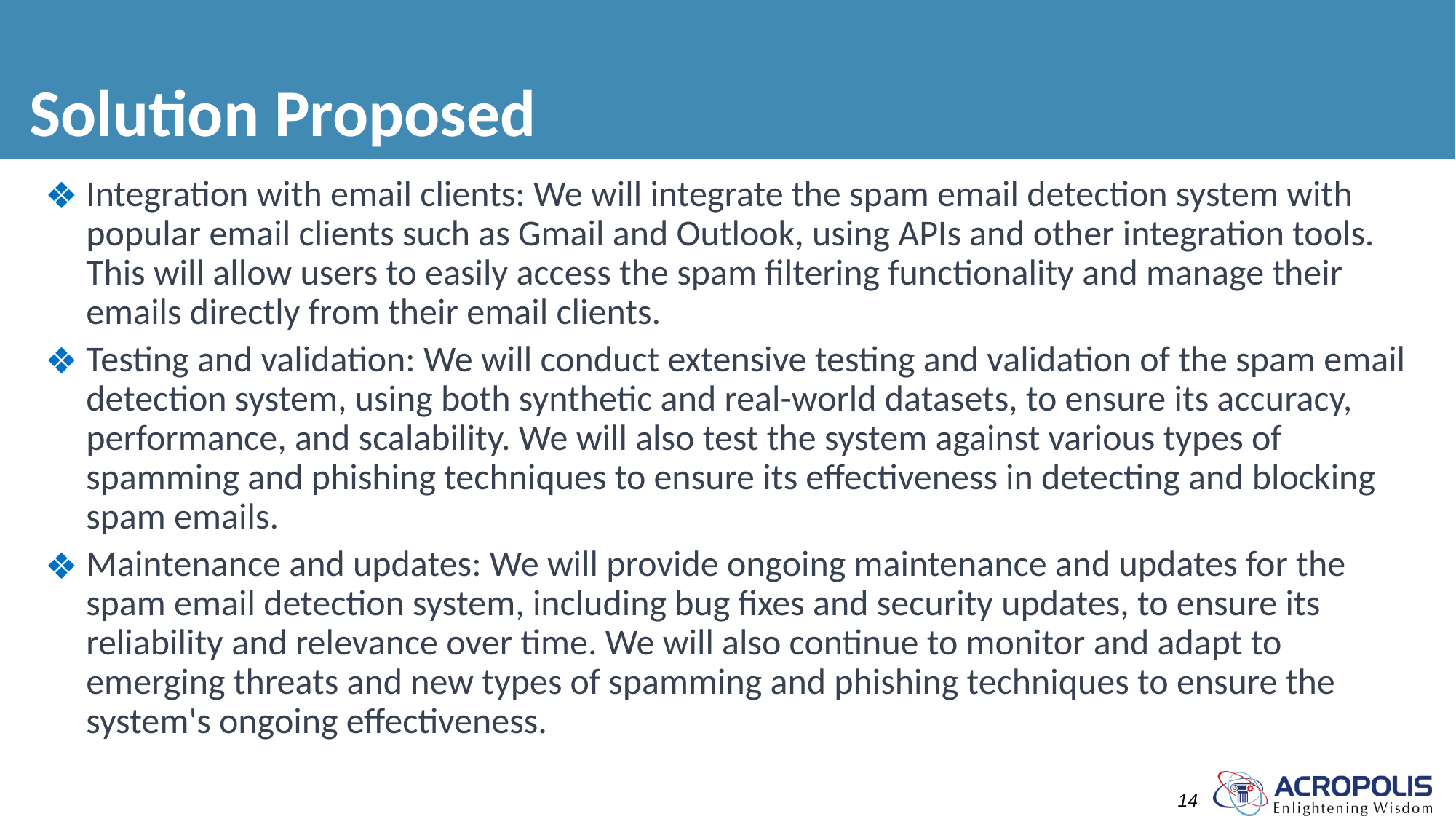

# Solution Proposed
Integration with email clients: We will integrate the spam email detection system with popular email clients such as Gmail and Outlook, using APIs and other integration tools. This will allow users to easily access the spam filtering functionality and manage their emails directly from their email clients.
Testing and validation: We will conduct extensive testing and validation of the spam email detection system, using both synthetic and real-world datasets, to ensure its accuracy, performance, and scalability. We will also test the system against various types of spamming and phishing techniques to ensure its effectiveness in detecting and blocking spam emails.
Maintenance and updates: We will provide ongoing maintenance and updates for the spam email detection system, including bug fixes and security updates, to ensure its reliability and relevance over time. We will also continue to monitor and adapt to emerging threats and new types of spamming and phishing techniques to ensure the system's ongoing effectiveness.

14